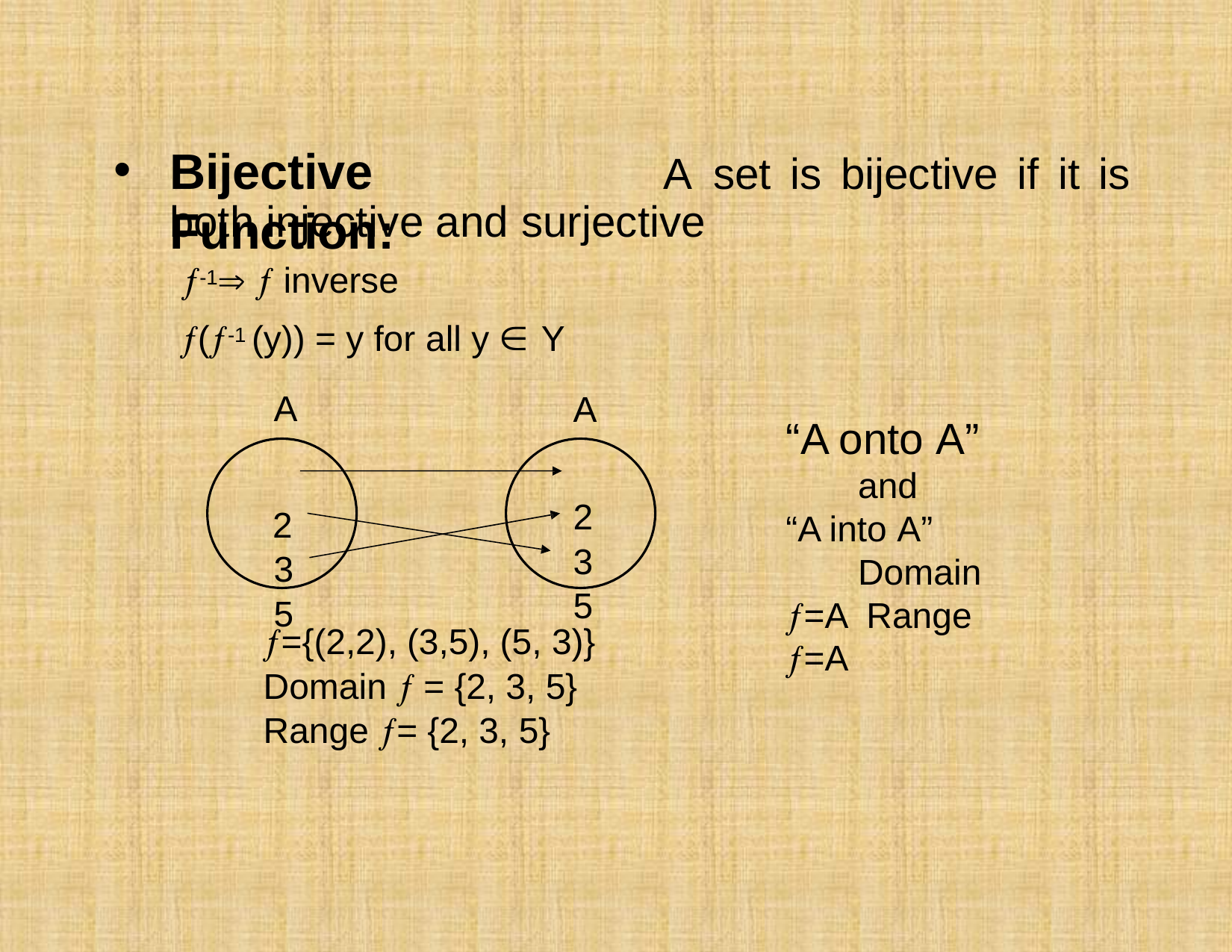

# Bijective	Function:
A	set	is	bijective	if	it	is
both injective and surjective
ƒ-1⇒ ƒ inverse
ƒ(ƒ-1 (y)) = y for all y ∈ Y
A  2
3
5
A  2
3
5
“A onto A”
and  “A into A”
Domain ƒ=A  Range ƒ=A

ƒ={(2,2), (3,5), (5, 3)}
Domain ƒ = {2, 3, 5}
Range ƒ= {2, 3, 5}